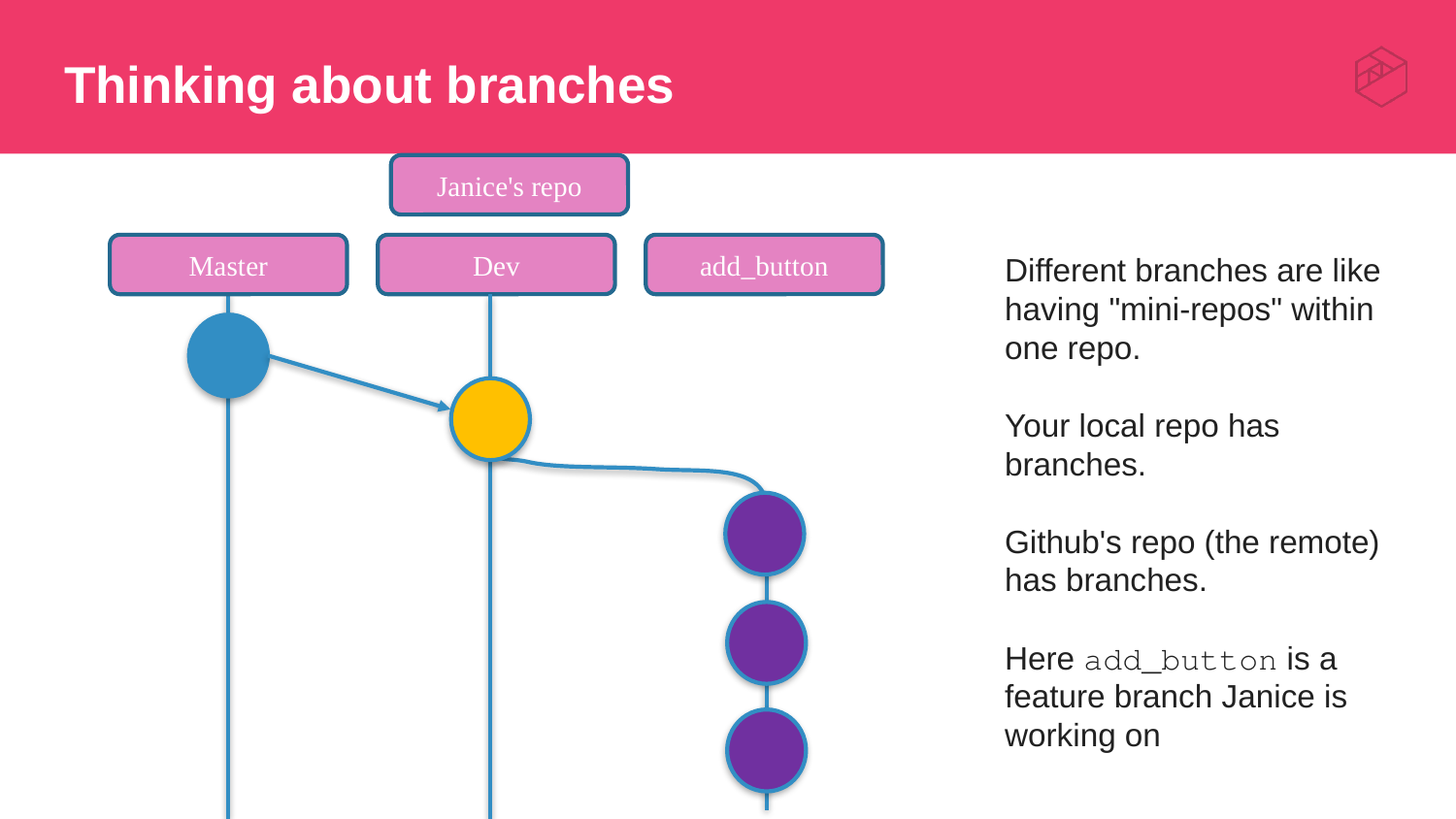

# Thinking about branches
Janice's repo
Master
Dev
add_button
Different branches are like having "mini-repos" within one repo.

Your local repo has branches.

Github's repo (the remote) has branches.

Here add_button is a feature branch Janice is working on